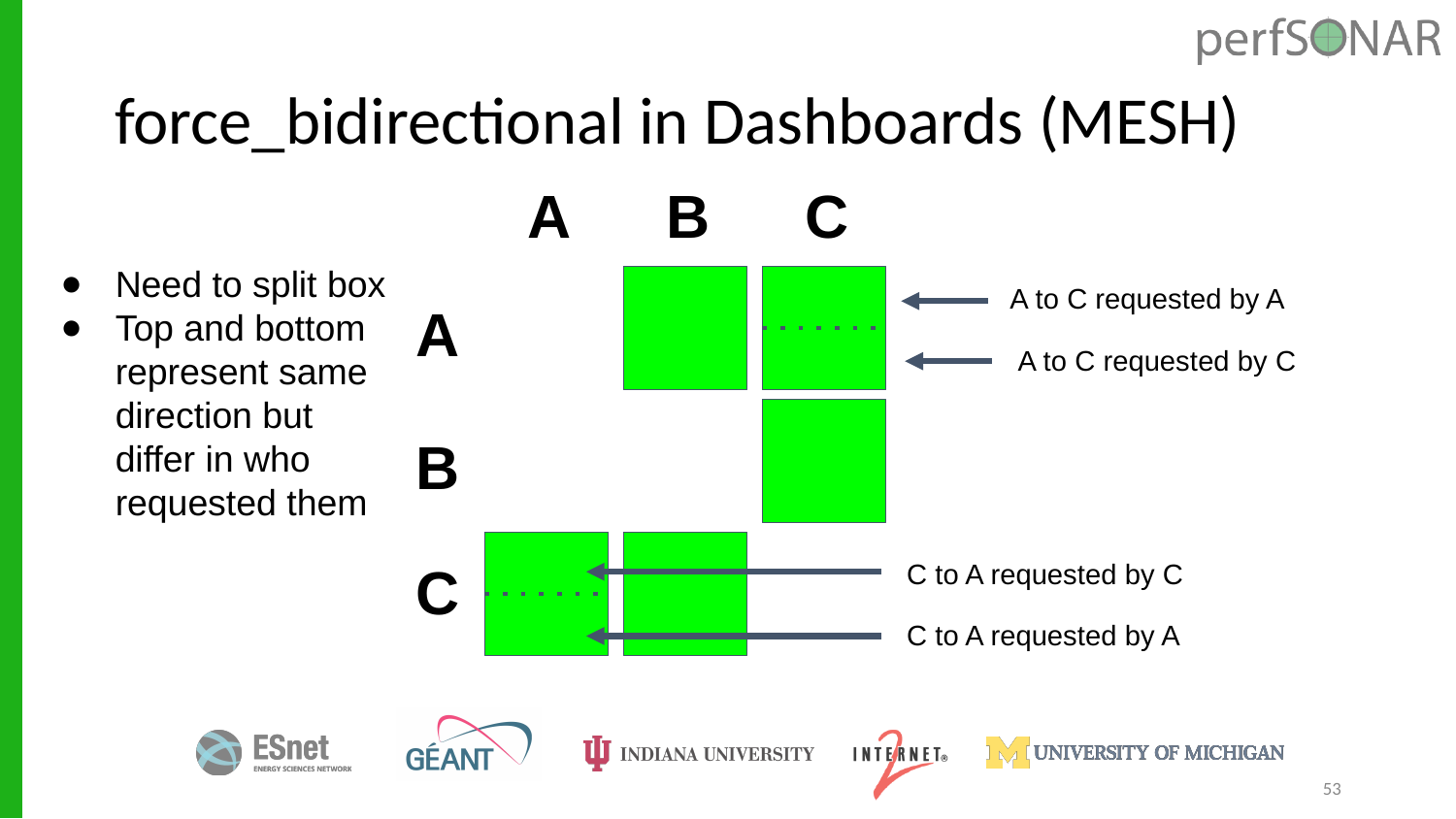

# force_bidirectional in Dashboards (MESH)
A
B
C
Need to split box
Top and bottom represent same direction but differ in who requested them

A to C requested by A
A
A to C requested by C

B

C
C to A requested by C
C to A requested by A
53